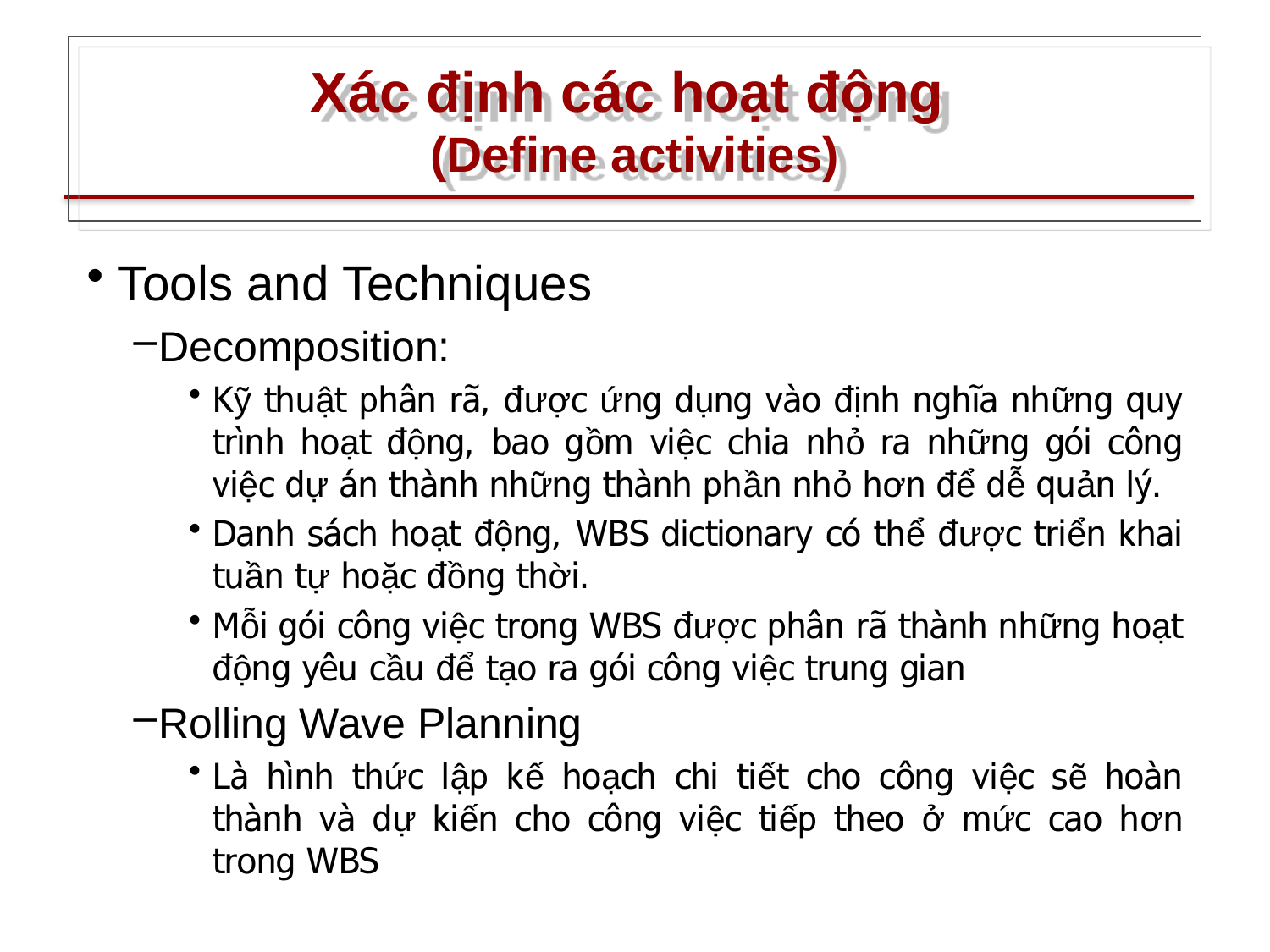

# Xác định các hoạt động (Define activities)
Tools and Techniques
Decomposition:
Kỹ thuật phân rã, được ứng dụng vào định nghĩa những quy trình hoạt động, bao gồm việc chia nhỏ ra những gói công việc dự án thành những thành phần nhỏ hơn để dễ quản lý.
Danh sách hoạt động, WBS dictionary có thể được triển khai tuần tự hoặc đồng thời.
Mỗi gói công việc trong WBS được phân rã thành những hoạt động yêu cầu để tạo ra gói công việc trung gian
Rolling Wave Planning
Là hình thức lập kế hoạch chi tiết cho công việc sẽ hoàn thành và dự kiến cho công việc tiếp theo ở mức cao hơn trong WBS